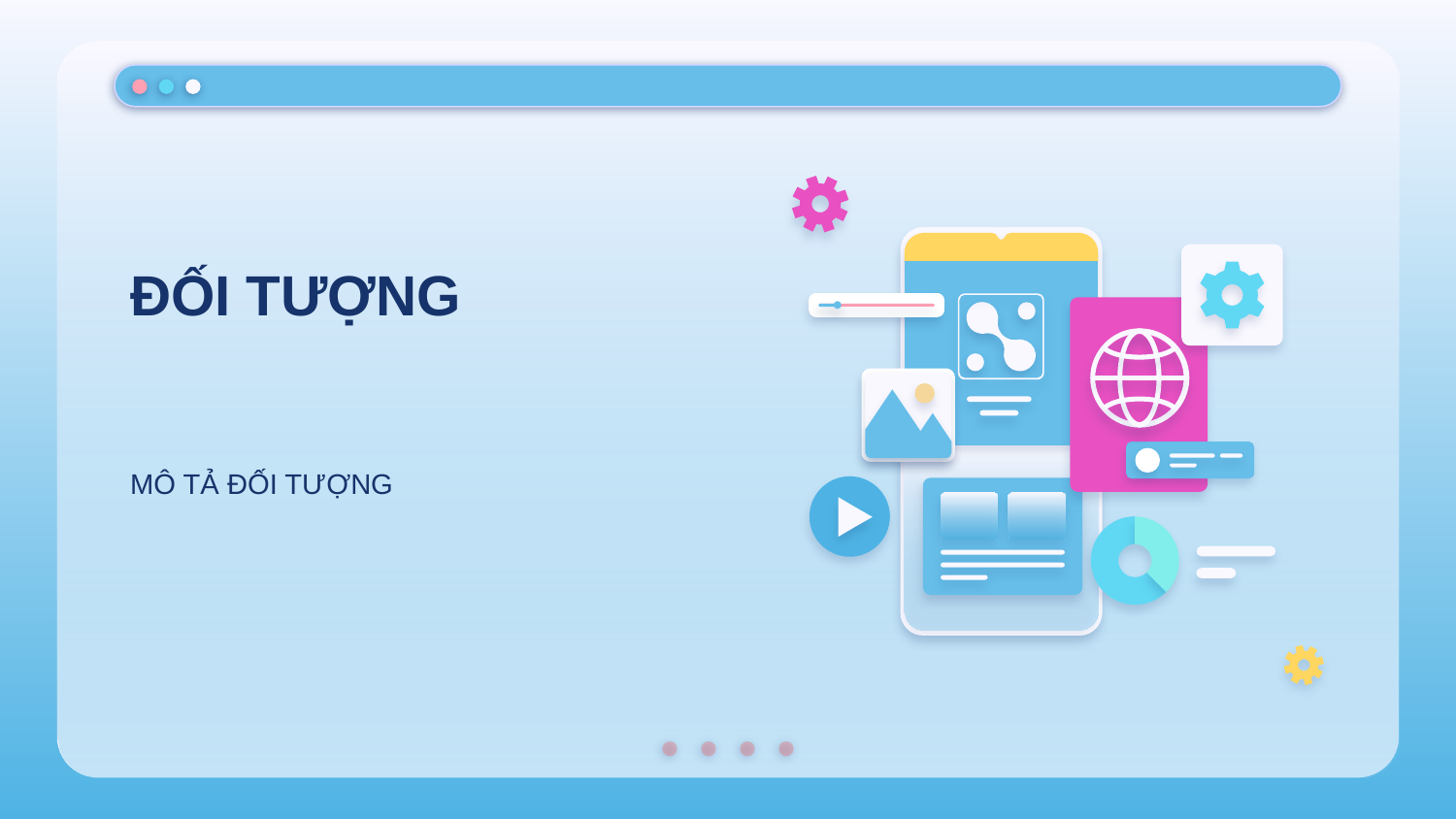

# ĐỐI TƯỢNG

MÔ TẢ ĐỐI TƯỢNG